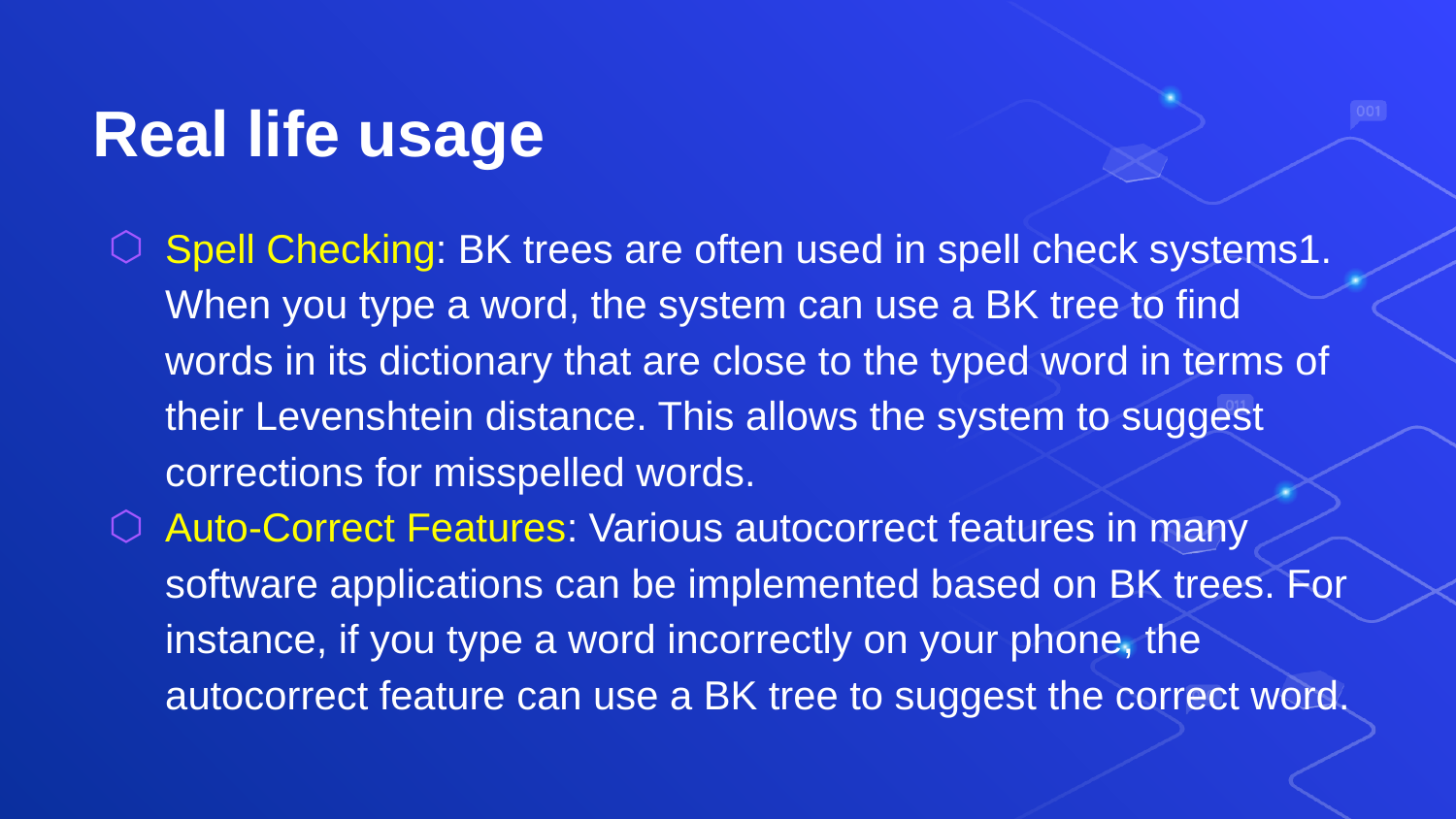

# Real life usage
Spell Checking: BK trees are often used in spell check systems1. When you type a word, the system can use a BK tree to find words in its dictionary that are close to the typed word in terms of their Levenshtein distance. This allows the system to suggest corrections for misspelled words.
Auto-Correct Features: Various autocorrect features in many software applications can be implemented based on BK trees. For instance, if you type a word incorrectly on your phone, the autocorrect feature can use a BK tree to suggest the correct word.